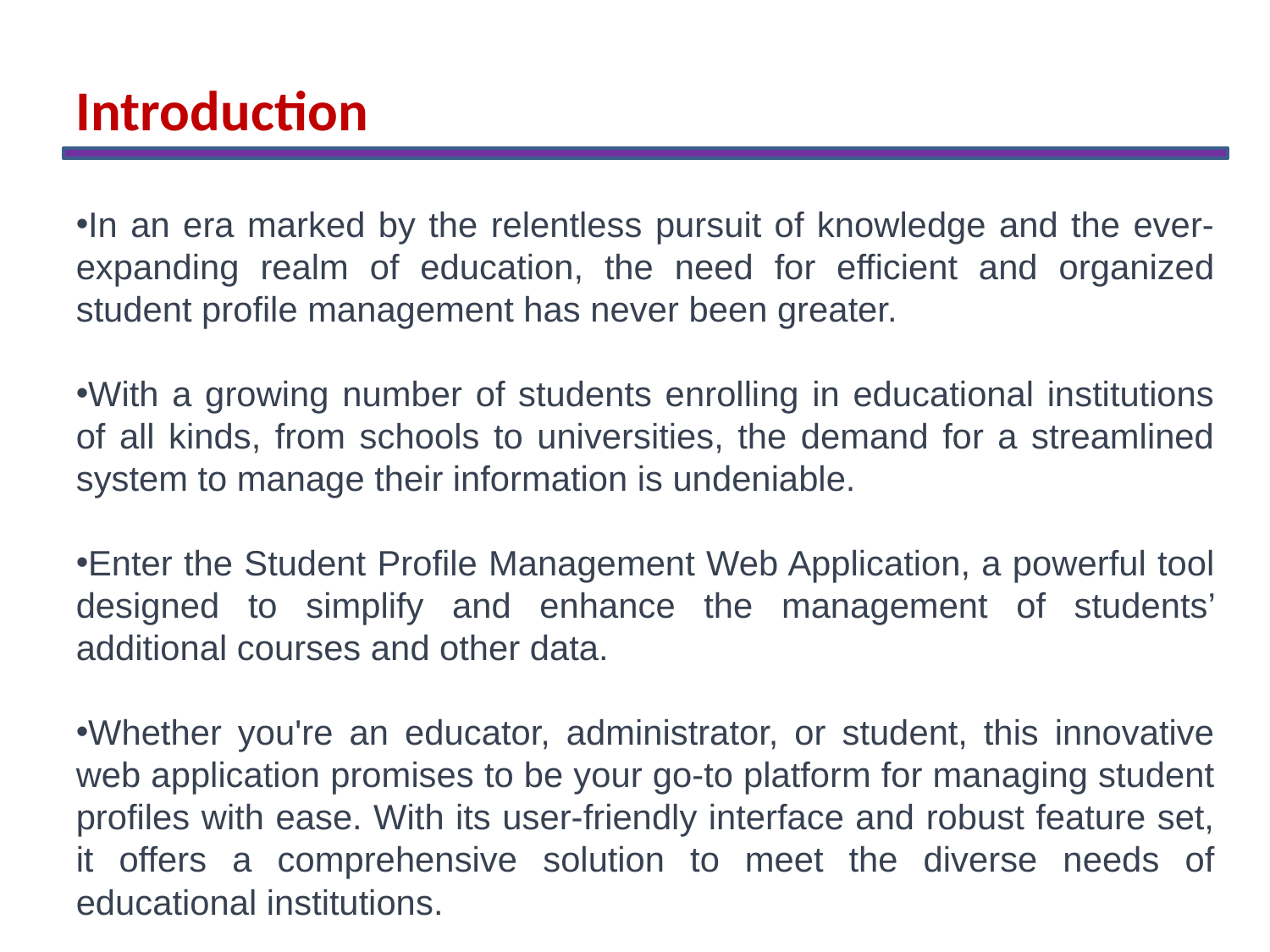

Introduction

In an era marked by the relentless pursuit of knowledge and the ever-expanding realm of education, the need for efficient and organized student profile management has never been greater.

With a growing number of students enrolling in educational institutions of all kinds, from schools to universities, the demand for a streamlined system to manage their information is undeniable.

Enter the Student Profile Management Web Application, a powerful tool designed to simplify and enhance the management of students’ additional courses and other data.

Whether you're an educator, administrator, or student, this innovative web application promises to be your go-to platform for managing student profiles with ease. With its user-friendly interface and robust feature set, it offers a comprehensive solution to meet the diverse needs of educational institutions.